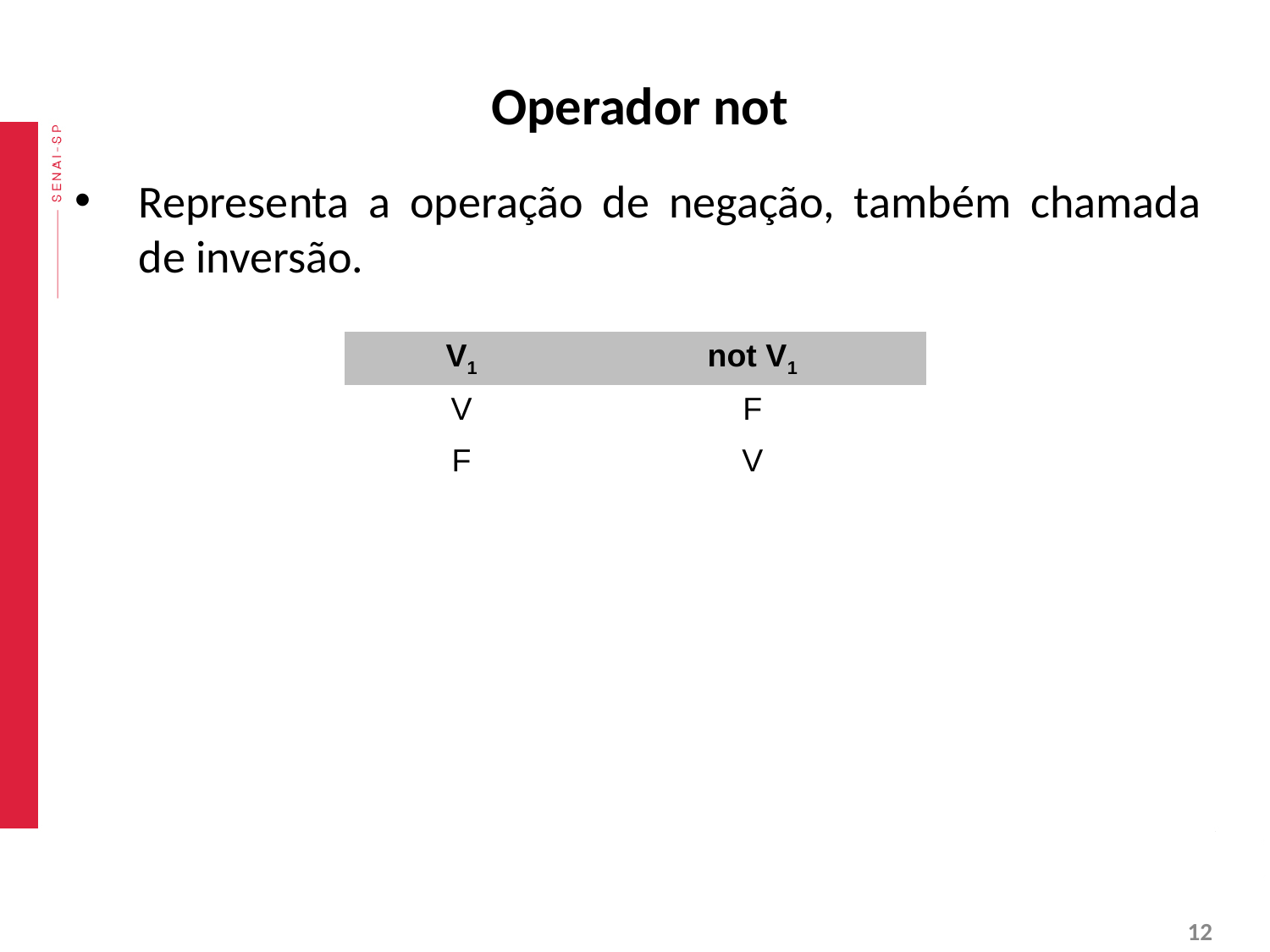

# Operador not
Representa a operação de negação, também chamada de inversão.
| V1 | not V1 |
| --- | --- |
| V | F |
| F | V |
12